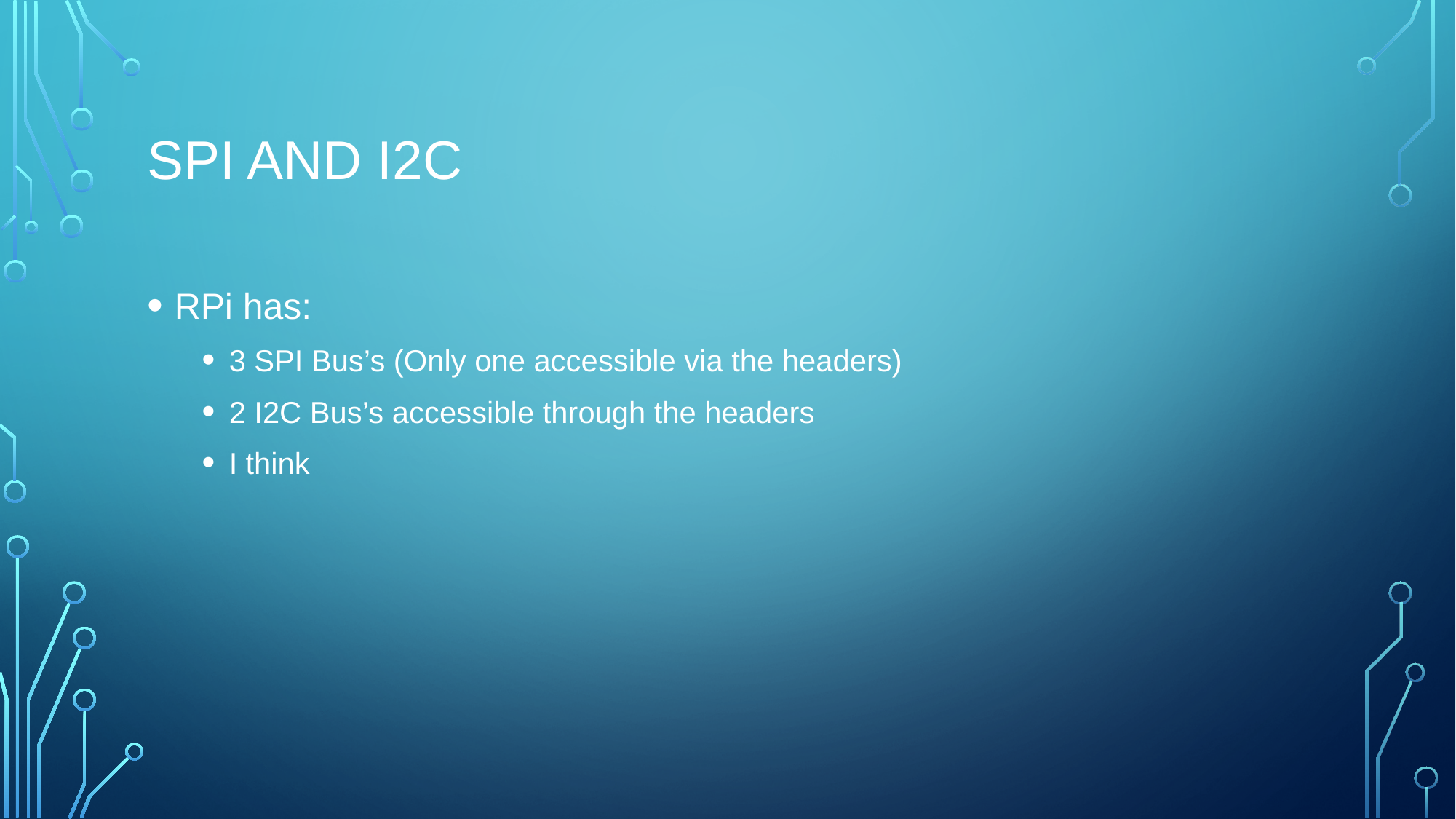

# SPI and I2C
RPi has:
3 SPI Bus’s (Only one accessible via the headers)
2 I2C Bus’s accessible through the headers
I think